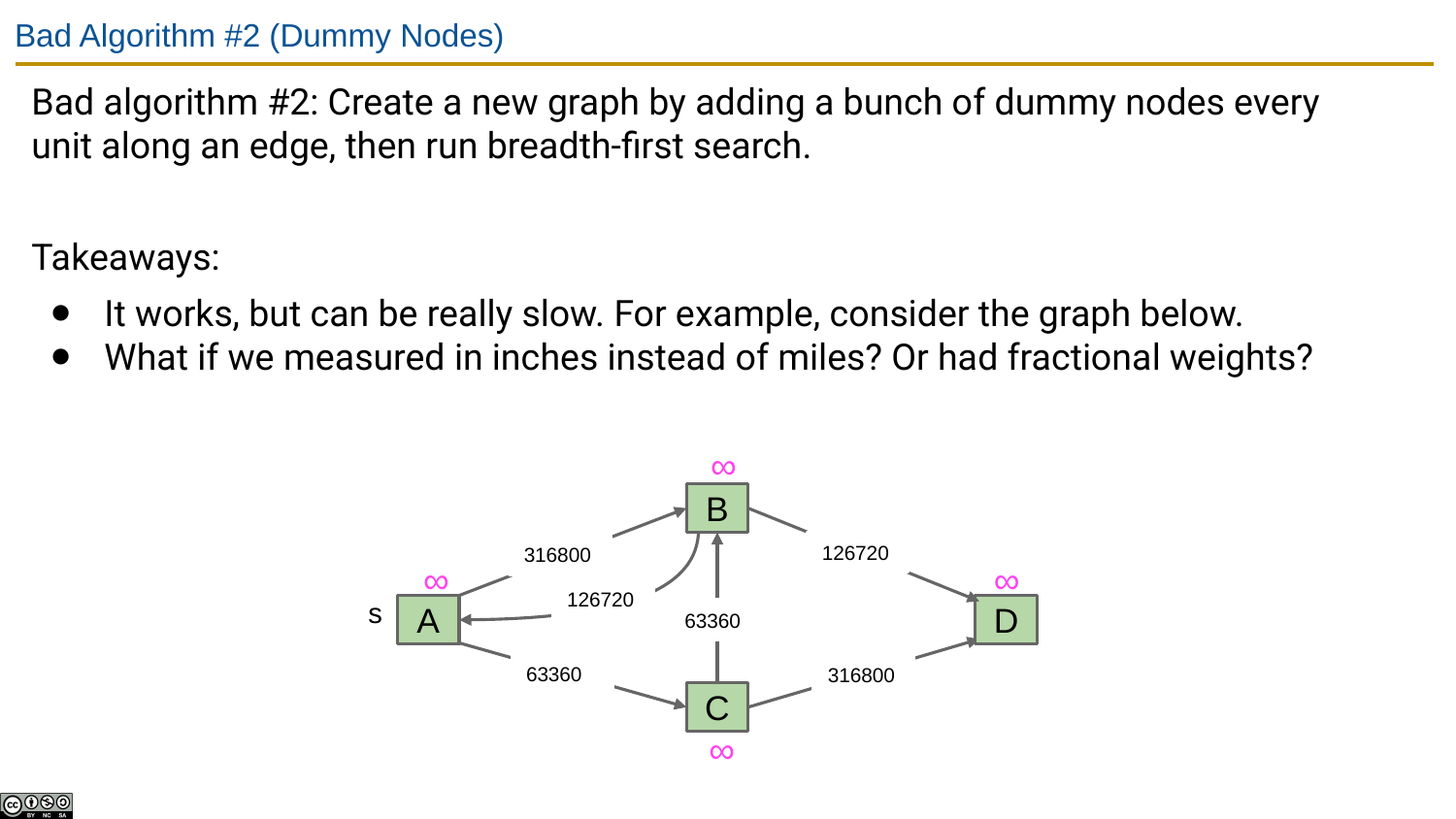

# Bad Algorithm #2 (Dummy Nodes)
Bad algorithm #2: Create a new graph by adding a bunch of dummy nodes every unit along an edge, then run breadth-first search.

Takeaways:
It works, but can be really slow. For example, consider the graph below.
What if we measured in inches instead of miles? Or had fractional weights?
∞
B

316800
∞
s
A
D
C
∞
126720
∞
126720
63360
63360
316800